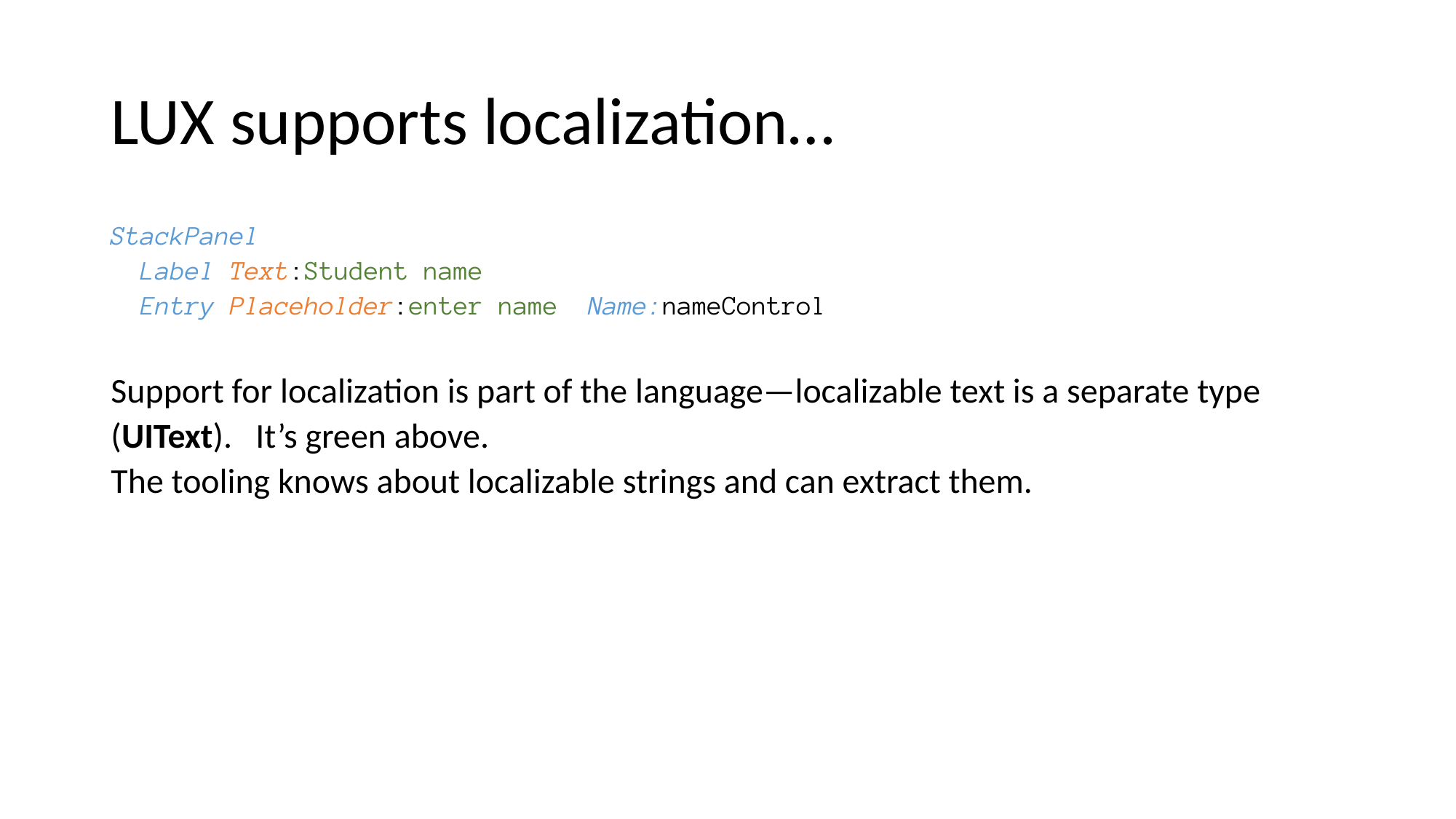

# LUX supports localization…
StackPanel
  Label Text:Student name
  Entry Placeholder:enter name  Name:nameControl
Support for localization is part of the language—localizable text is a separate type (UIText).   It’s green above.
The tooling knows about localizable strings and can extract them.